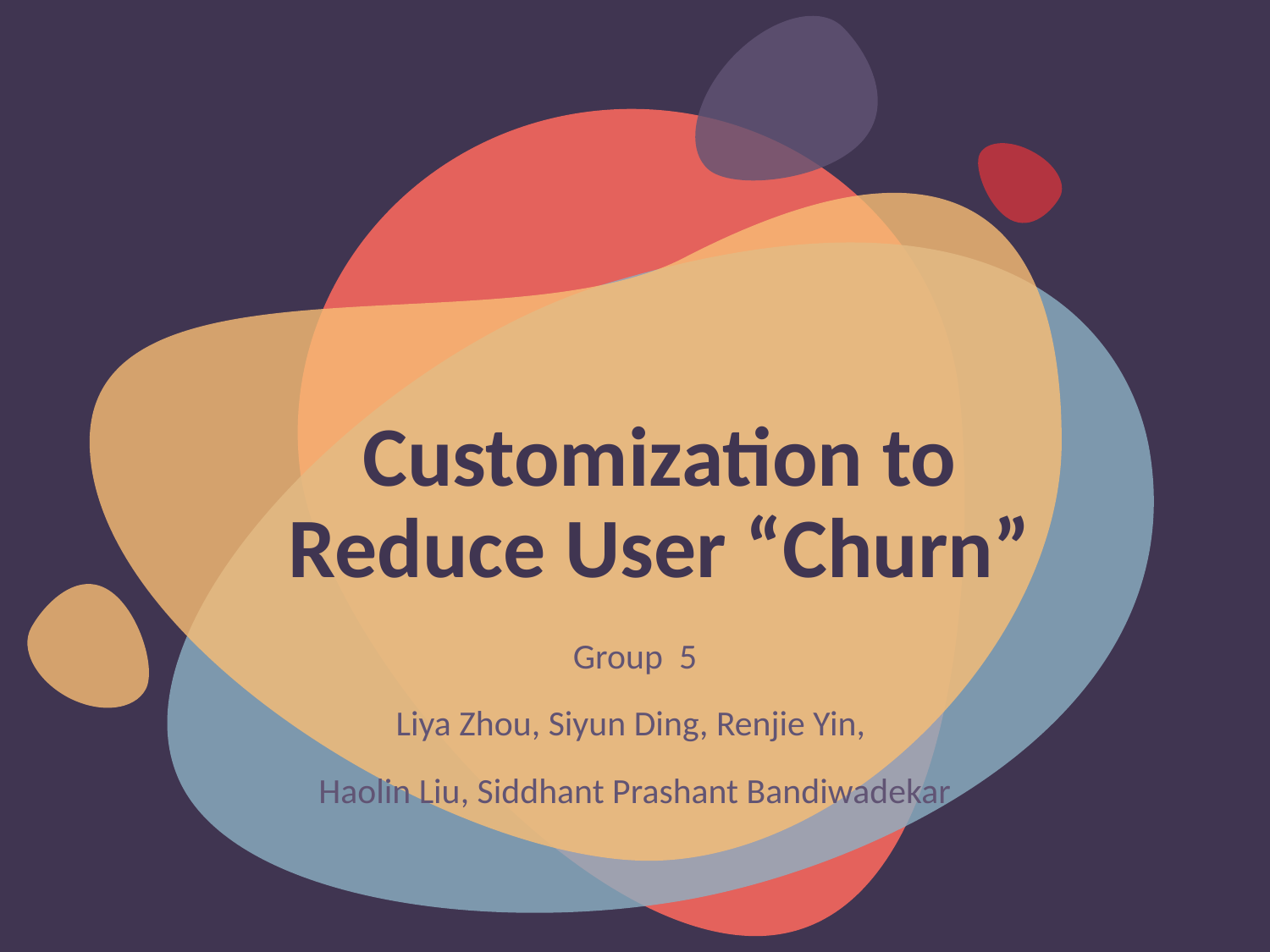

# Customization to Reduce User “Churn”
Group  5
Liya Zhou, Siyun Ding, Renjie Yin,
Haolin Liu, Siddhant Prashant Bandiwadekar